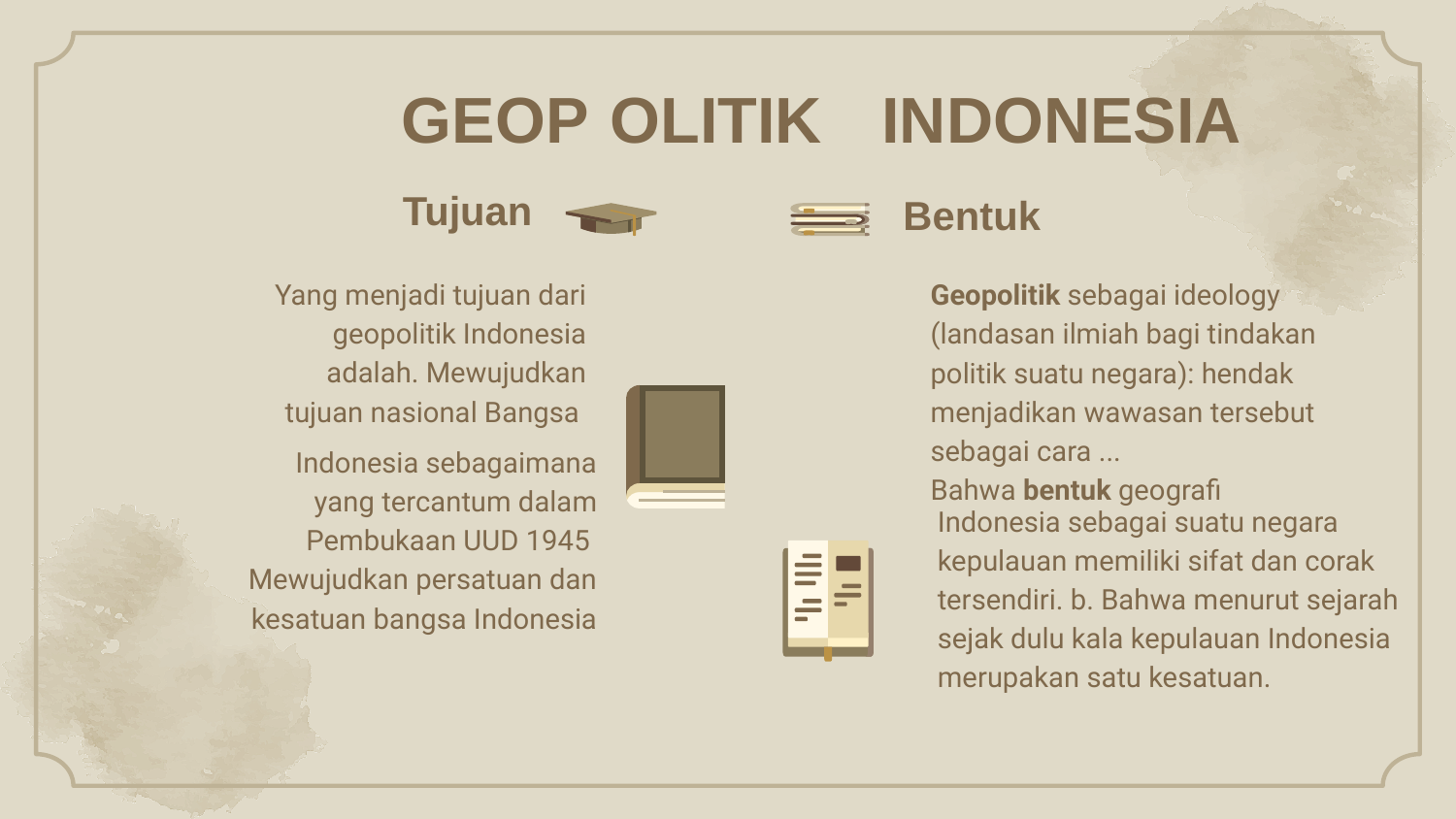

INDONESIA
# OLITIK
GEOP
Tujuan
Bentuk

Geopolitik sebagai ideology (landasan ilmiah bagi tindakan politik suatu negara): hendak menjadikan wawasan tersebut sebagai cara ... Bahwa bentuk geografi
Yang menjadi tujuan dari geopolitik Indonesia adalah. Mewujudkan tujuan nasional Bangsa

Indonesia sebagaimana yang tercantum dalam Pembukaan UUD 1945  Mewujudkan persatuan dan kesatuan bangsa Indonesia

Indonesia sebagai suatu negara kepulauan memiliki sifat dan corak tersendiri. b. Bahwa menurut sejarah sejak dulu kala kepulauan Indonesia merupakan satu kesatuan.